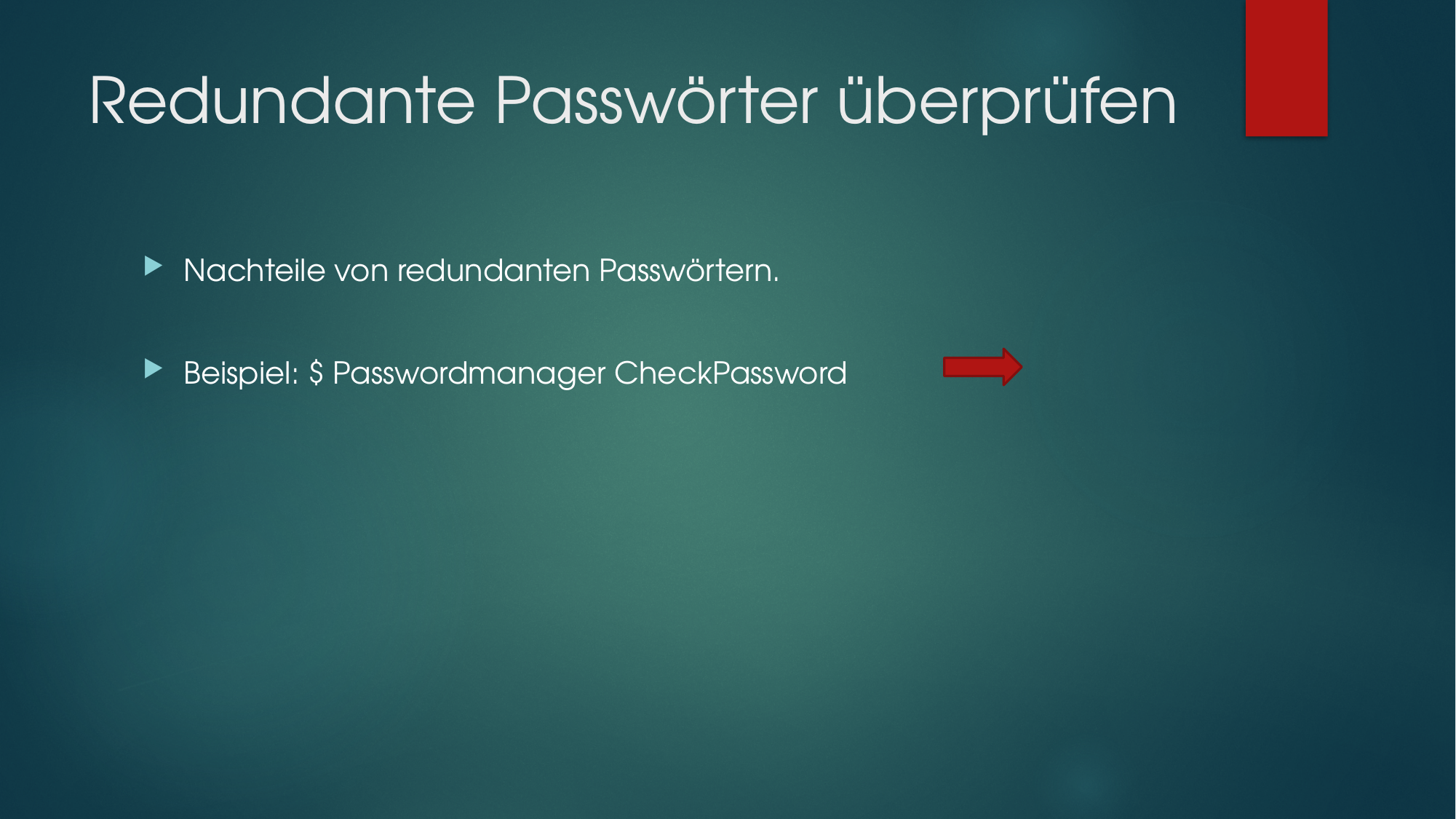

# Redundante Passwörter überprüfen
Nachteile von redundanten Passwörtern.

Beispiel: $ Passwordmanager CheckPassword